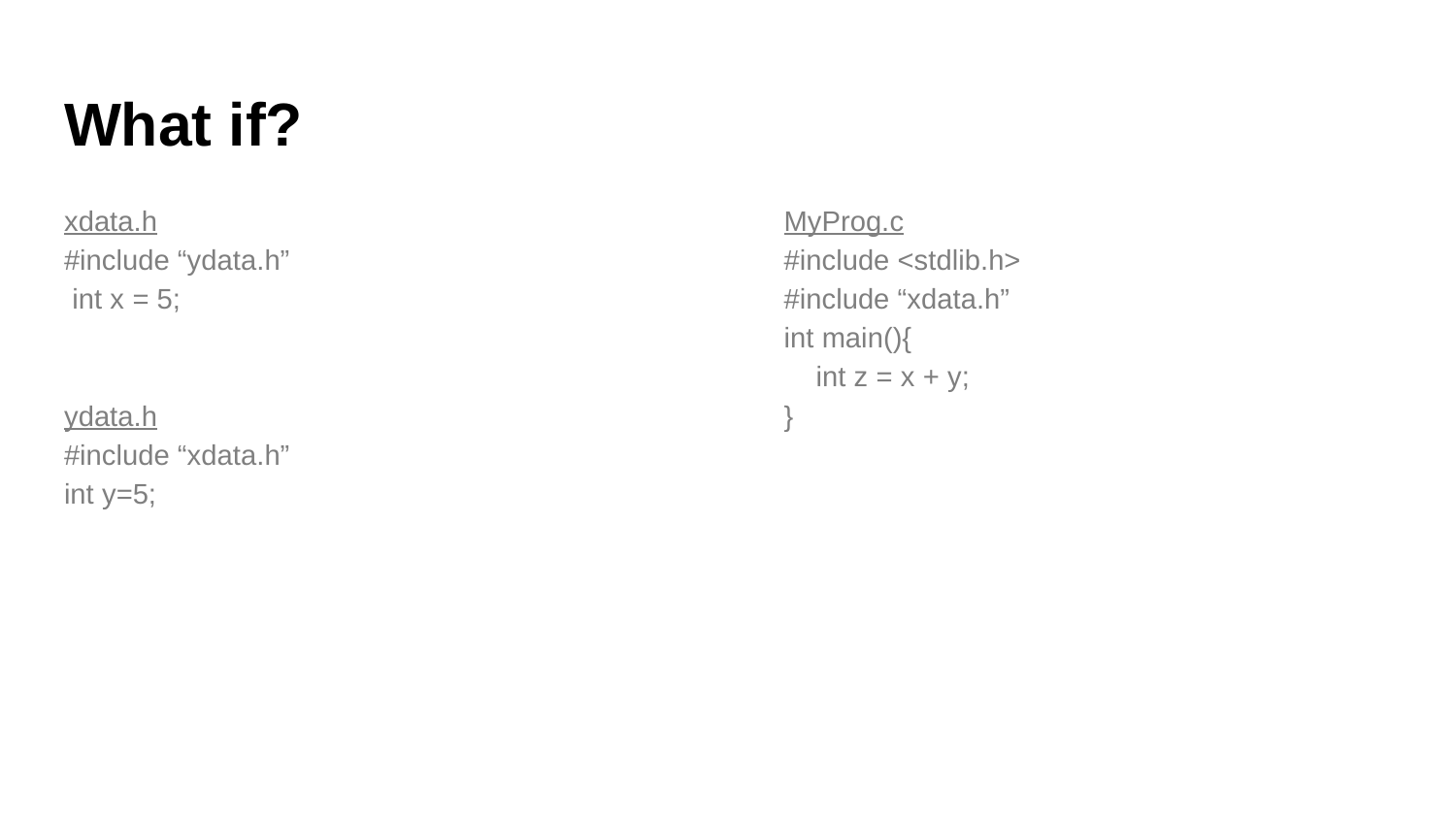

# What if?
xdata.h
#include “ydata.h”
 int x = 5;

ydata.h
#include “xdata.h”
int y=5;
MyProg.c
#include <stdlib.h>
#include “xdata.h”
int main(){
    int z = x + y;
}